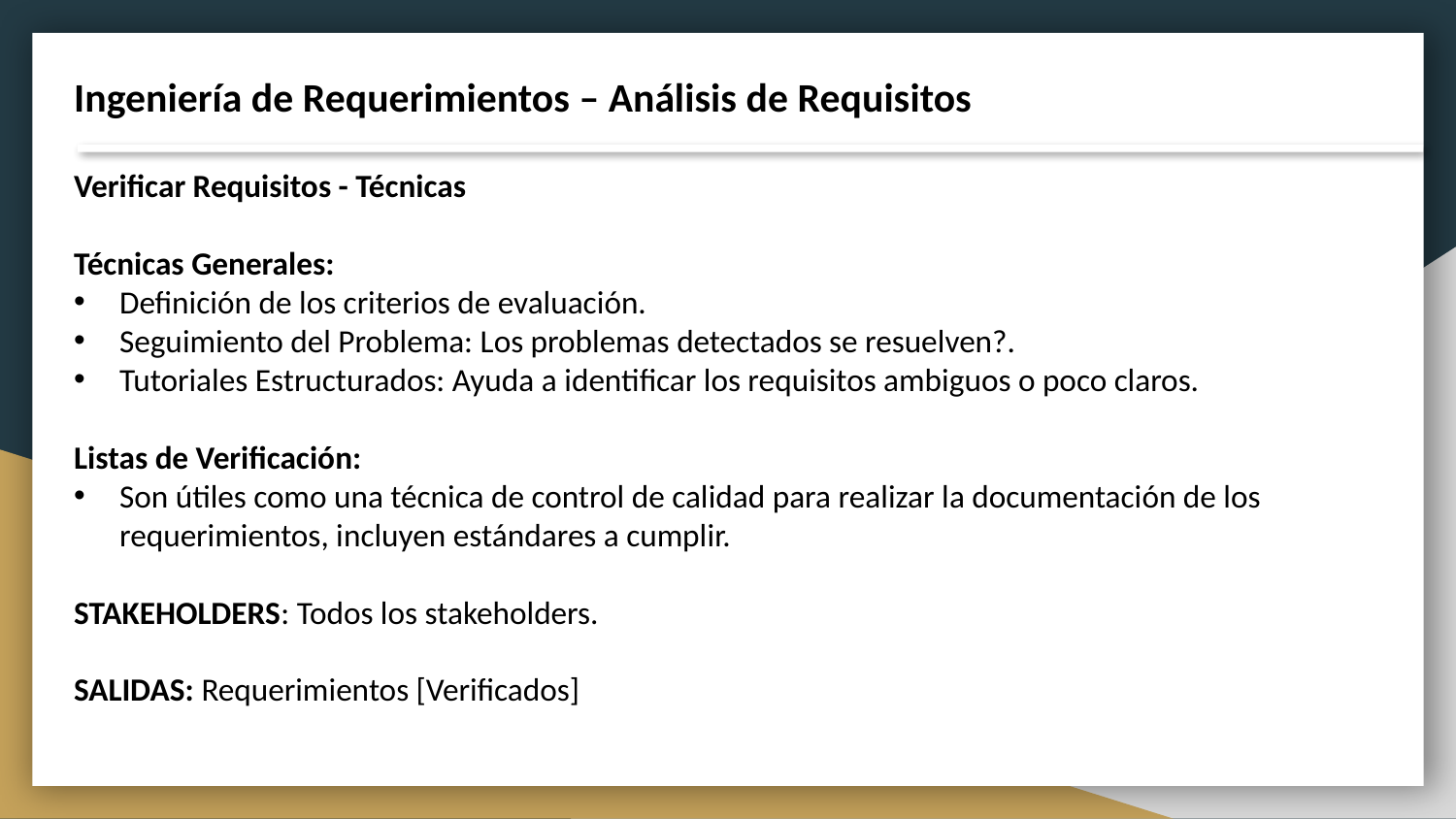

Ingeniería de Requerimientos – Análisis de Requisitos

Verificar Requisitos - Técnicas

Técnicas Generales:
Definición de los criterios de evaluación.
Seguimiento del Problema: Los problemas detectados se resuelven?.
Tutoriales Estructurados: Ayuda a identificar los requisitos ambiguos o poco claros.

Listas de Verificación:
Son útiles como una técnica de control de calidad para realizar la documentación de los requerimientos, incluyen estándares a cumplir.

STAKEHOLDERS: Todos los stakeholders.

SALIDAS: Requerimientos [Verificados]